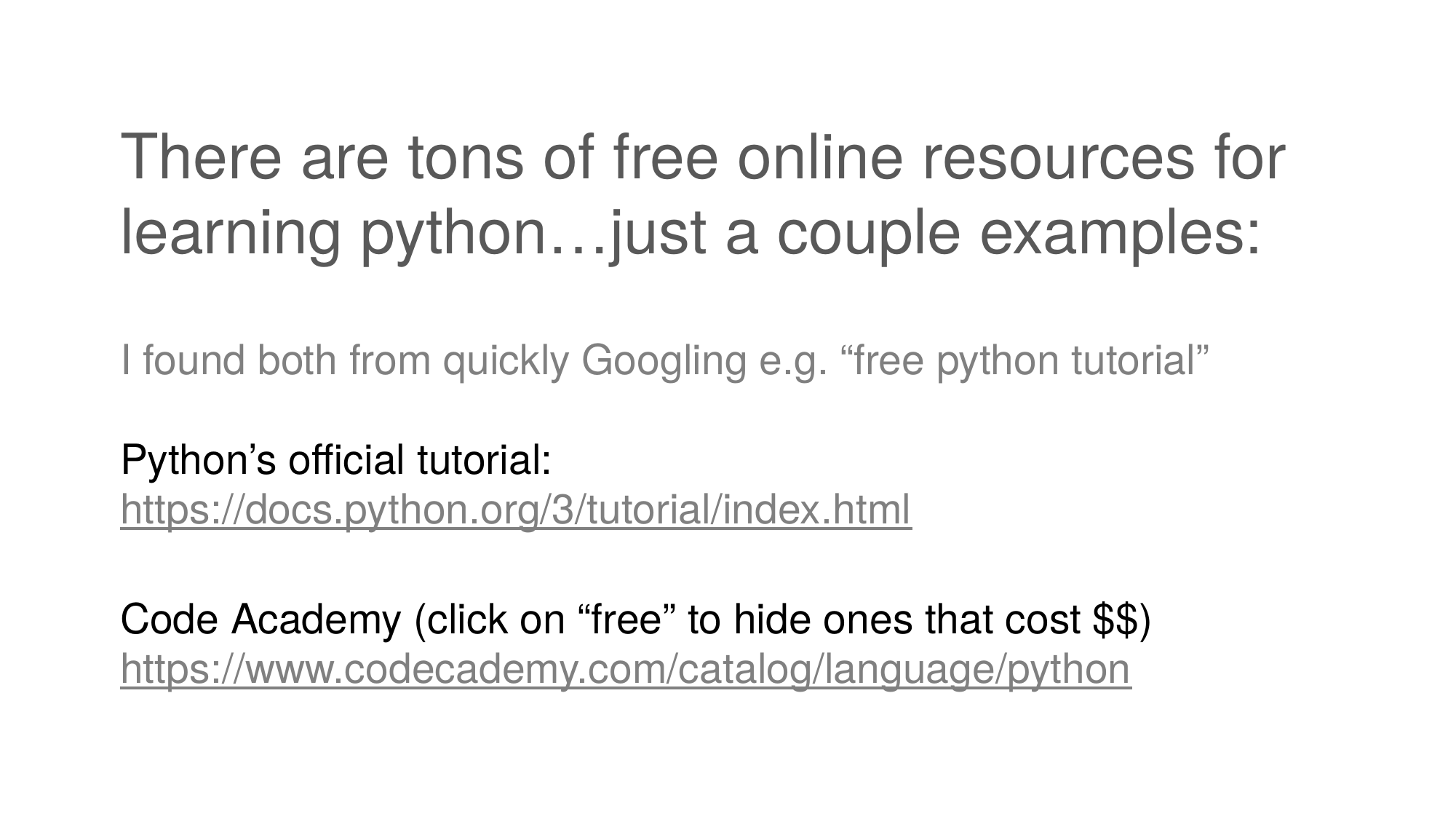

# There are tons of free online resources for learning python…just a couple examples:
I found both from quickly Googling e.g. “free python tutorial”

Python’s official tutorial:
https://docs.python.org/3/tutorial/index.html

Code Academy (click on “free” to hide ones that cost $$)
https://www.codecademy.com/catalog/language/python